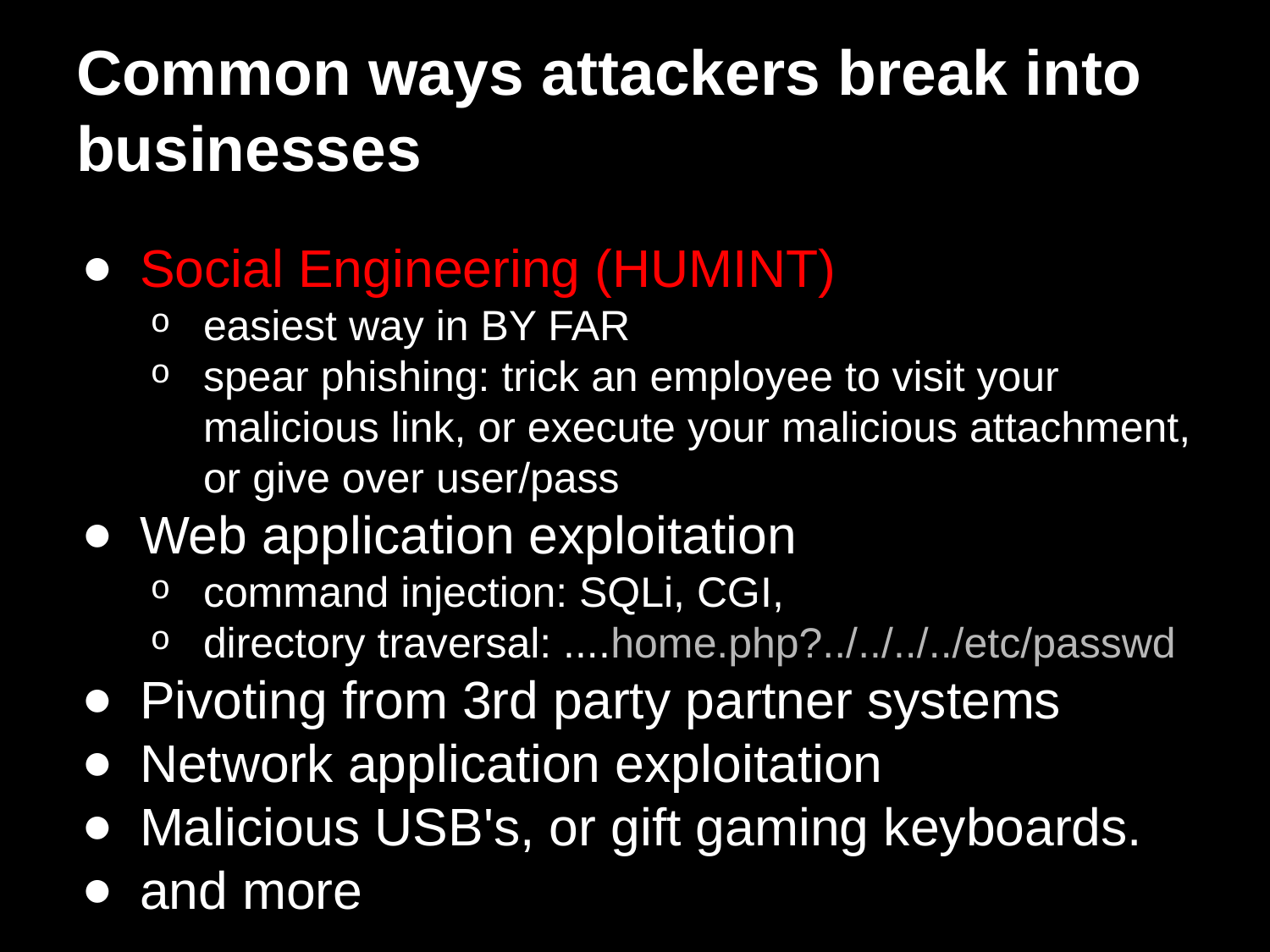

# Common ways attackers break into businesses
Social Engineering (HUMINT)
easiest way in BY FAR
spear phishing: trick an employee to visit your malicious link, or execute your malicious attachment, or give over user/pass
Web application exploitation
command injection: SQLi, CGI,
directory traversal: ....home.php?../../../../etc/passwd
Pivoting from 3rd party partner systems
Network application exploitation
Malicious USB's, or gift gaming keyboards.
and more